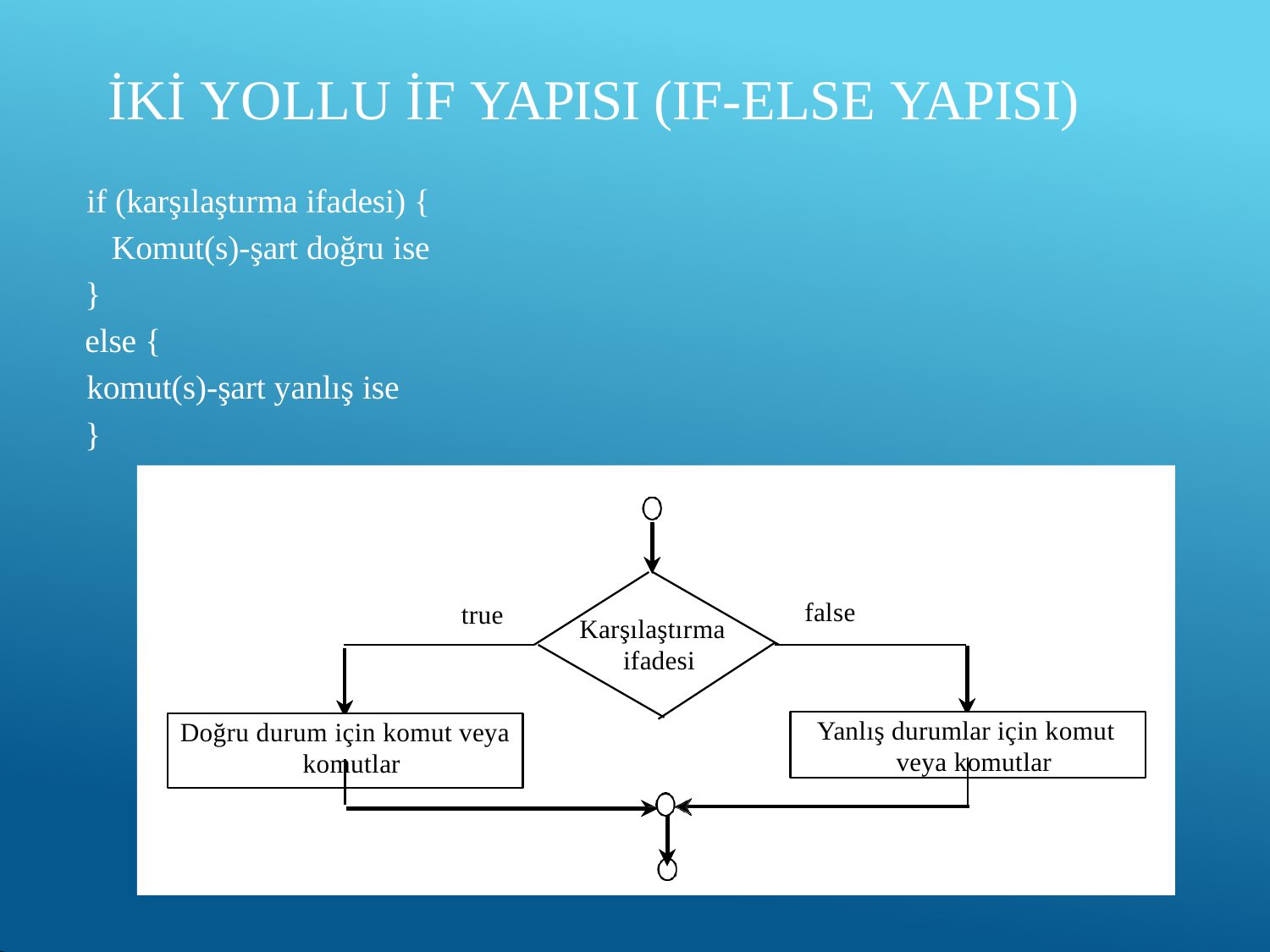

# İKİ YOLLU İF YAPISI (IF-ELSE YAPISI)
if (karşılaştırma ifadesi) {  Komut(s)-şart doğru ise
}
else {
komut(s)-şart yanlış ise
}

false
true
Karşılaştırma  ifadesi

Yanlış durumlar için komut  veya komutlar

Doğru durum için komut veya  komutlar